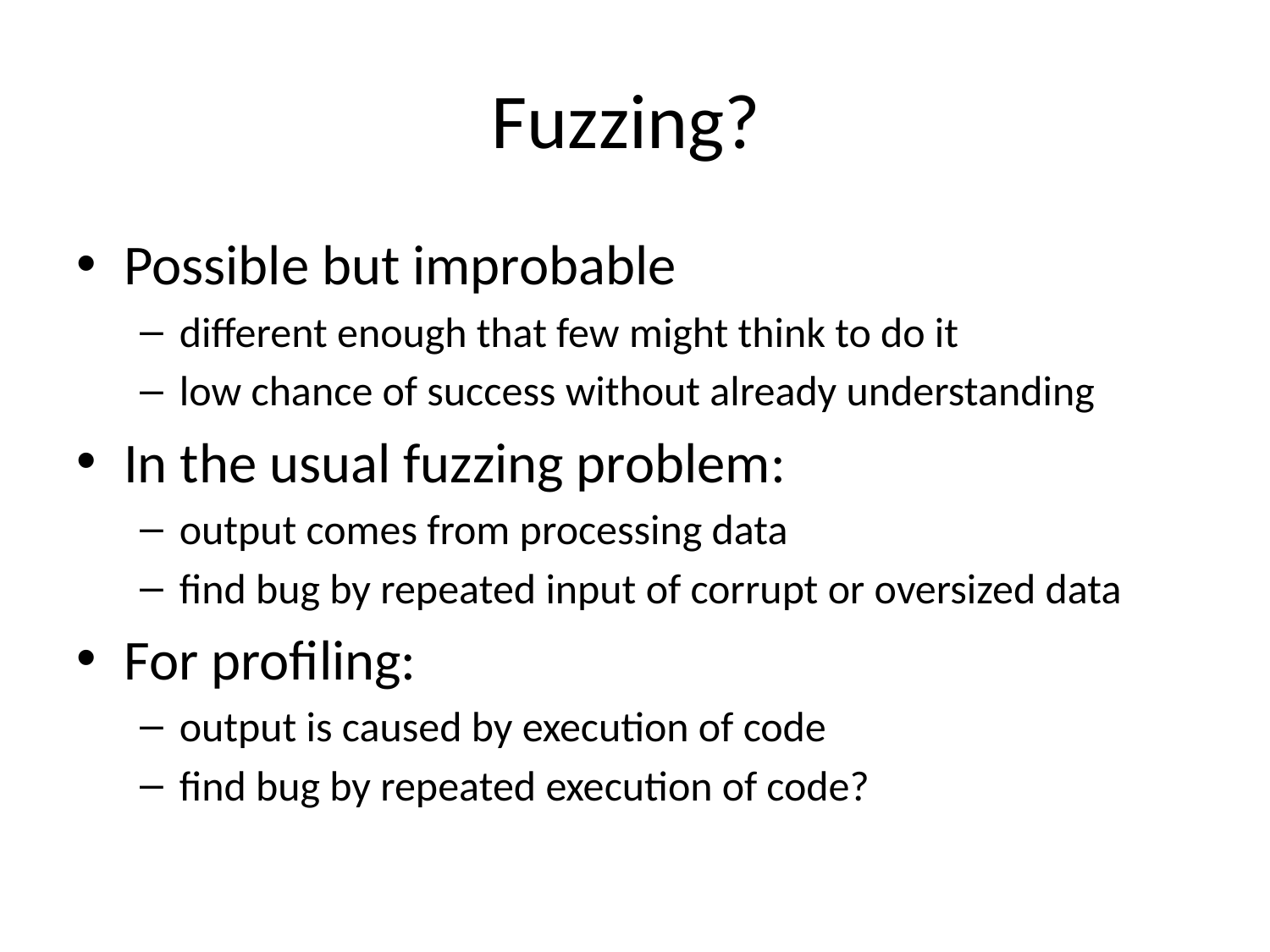

# Fuzzing?
Possible but improbable
different enough that few might think to do it
low chance of success without already understanding
In the usual fuzzing problem:
output comes from processing data
find bug by repeated input of corrupt or oversized data
For profiling:
output is caused by execution of code
find bug by repeated execution of code?